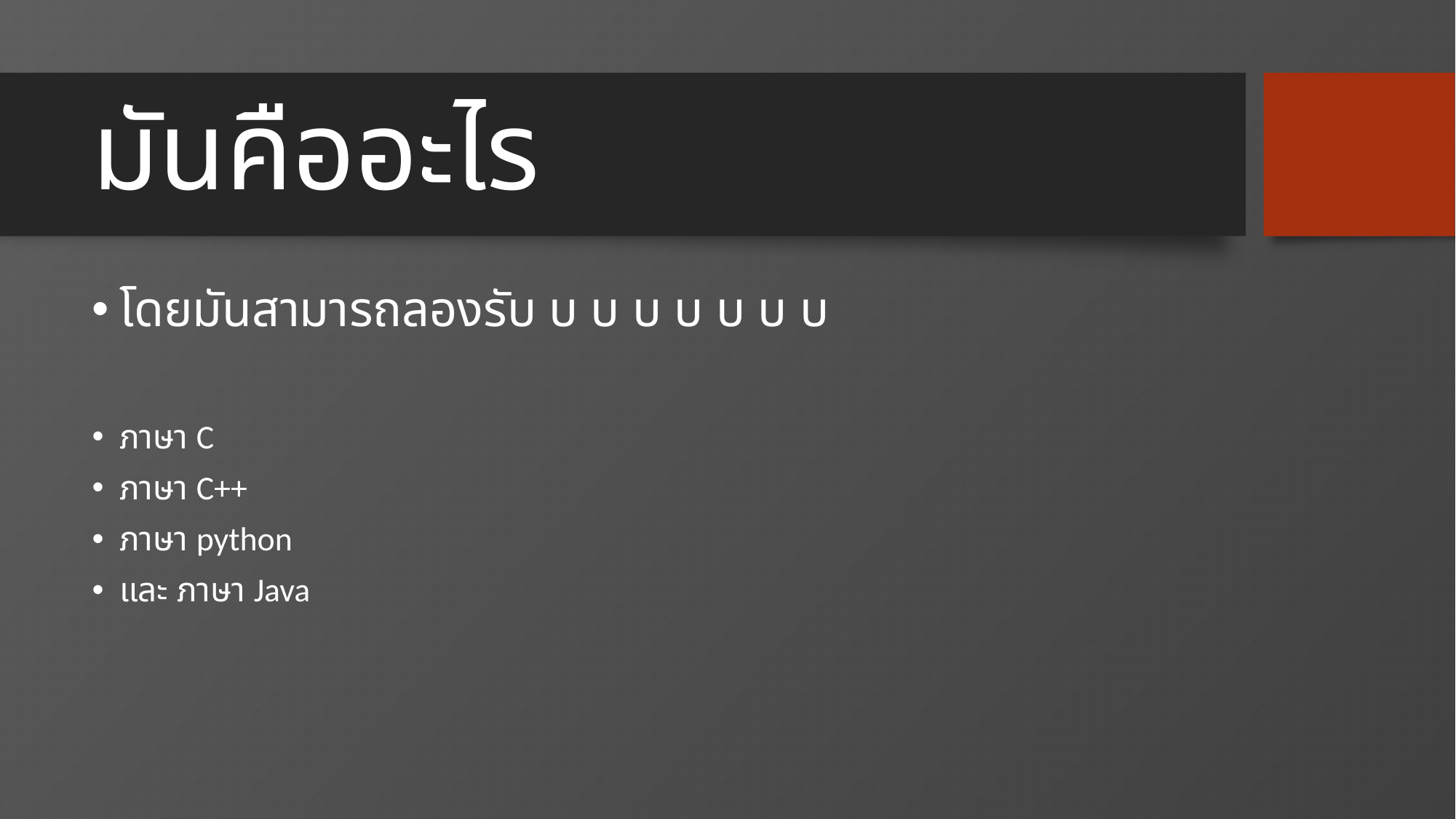

# มันคืออะไร
โดยมันสามารถลองรับ บ บ บ บ บ บ บ

ภาษา C
ภาษา C++
ภาษา python
และ ภาษา Java